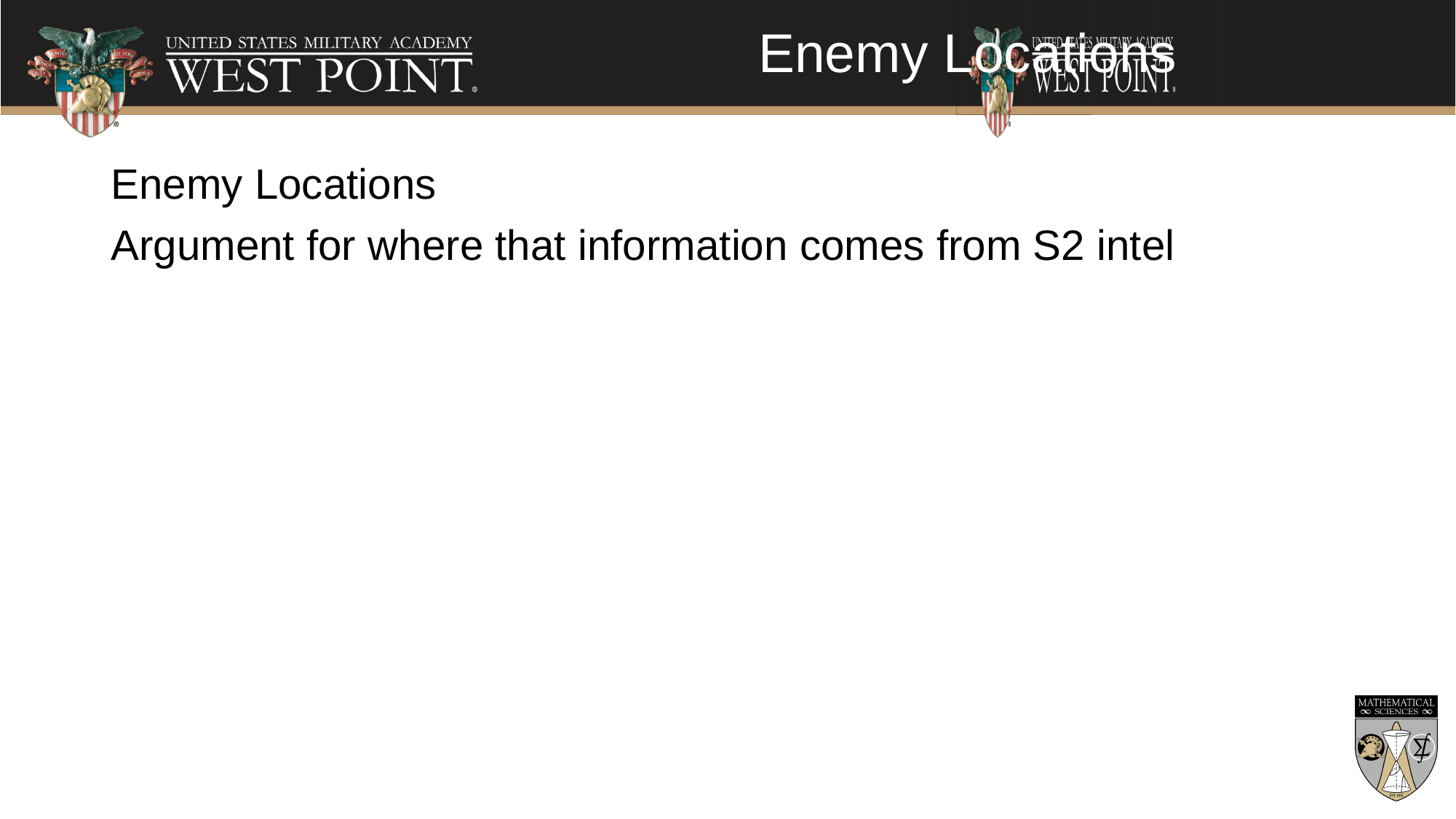

# Enemy Locations
Enemy Locations
Argument for where that information comes from S2 intel